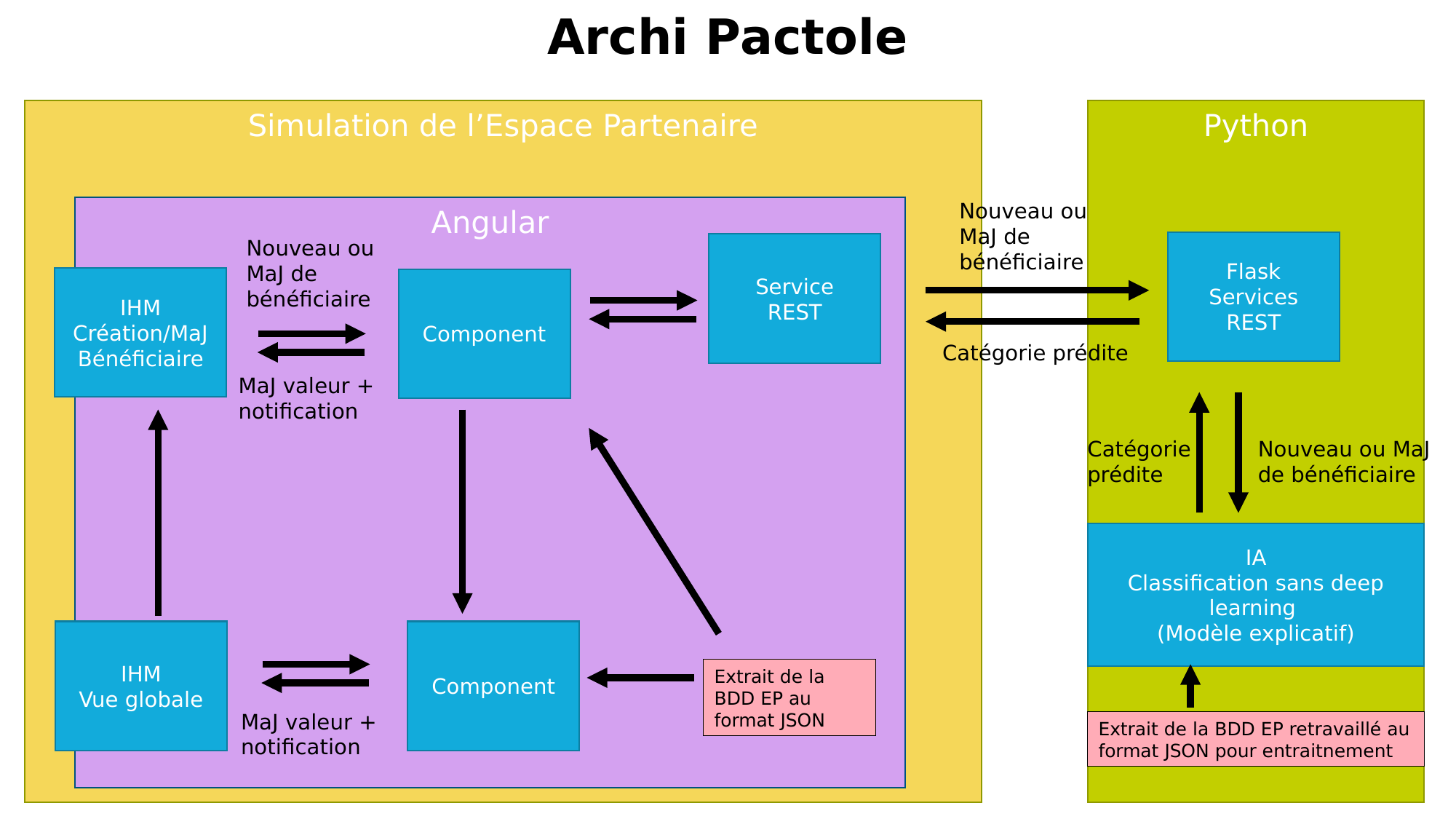

Archi Pactole
Simulation de l’Espace Partenaire
Python
Nouveau ou MaJ de bénéficiaire

Angular
Nouveau ou MaJ de bénéficiaire

Flask Services
REST
Service
REST
IHM
Création/MaJ
Bénéficiaire
Component
Catégorie prédite
MaJ valeur + notification
Catégorie prédite
Nouveau ou MaJ de bénéficiaire
IA
Classification sans deep learning
(Modèle explicatif)
IHM
Vue globale
Component
Extrait de la BDD EP au format JSON
MaJ valeur + notification
Extrait de la BDD EP retravaillé au format JSON pour entraitnement